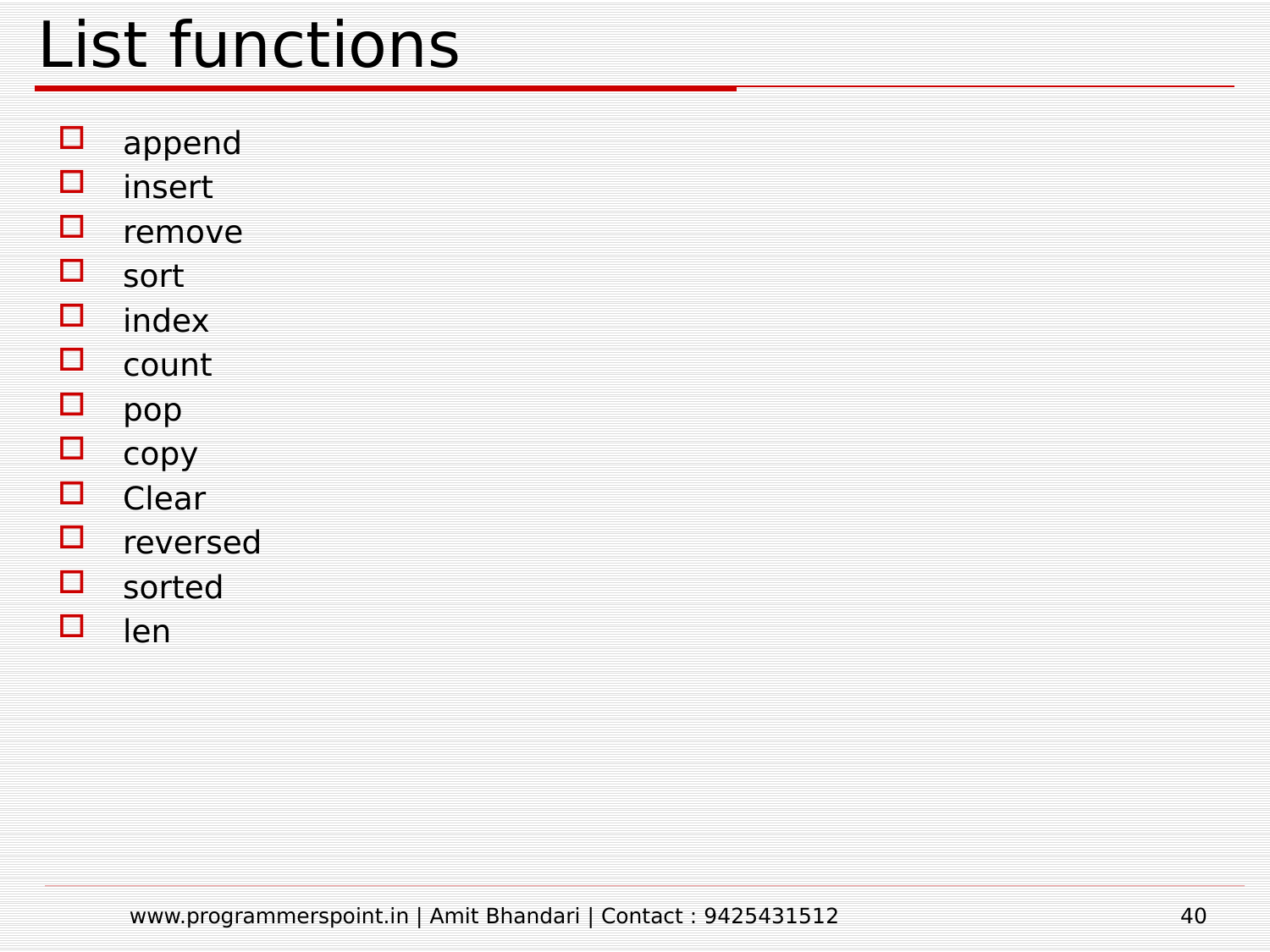

# List functions
append
insert
remove
sort
index
count
pop
copy
Clear
reversed
sorted
len

www.programmerspoint.in | Amit Bhandari | Contact : 9425431512
40